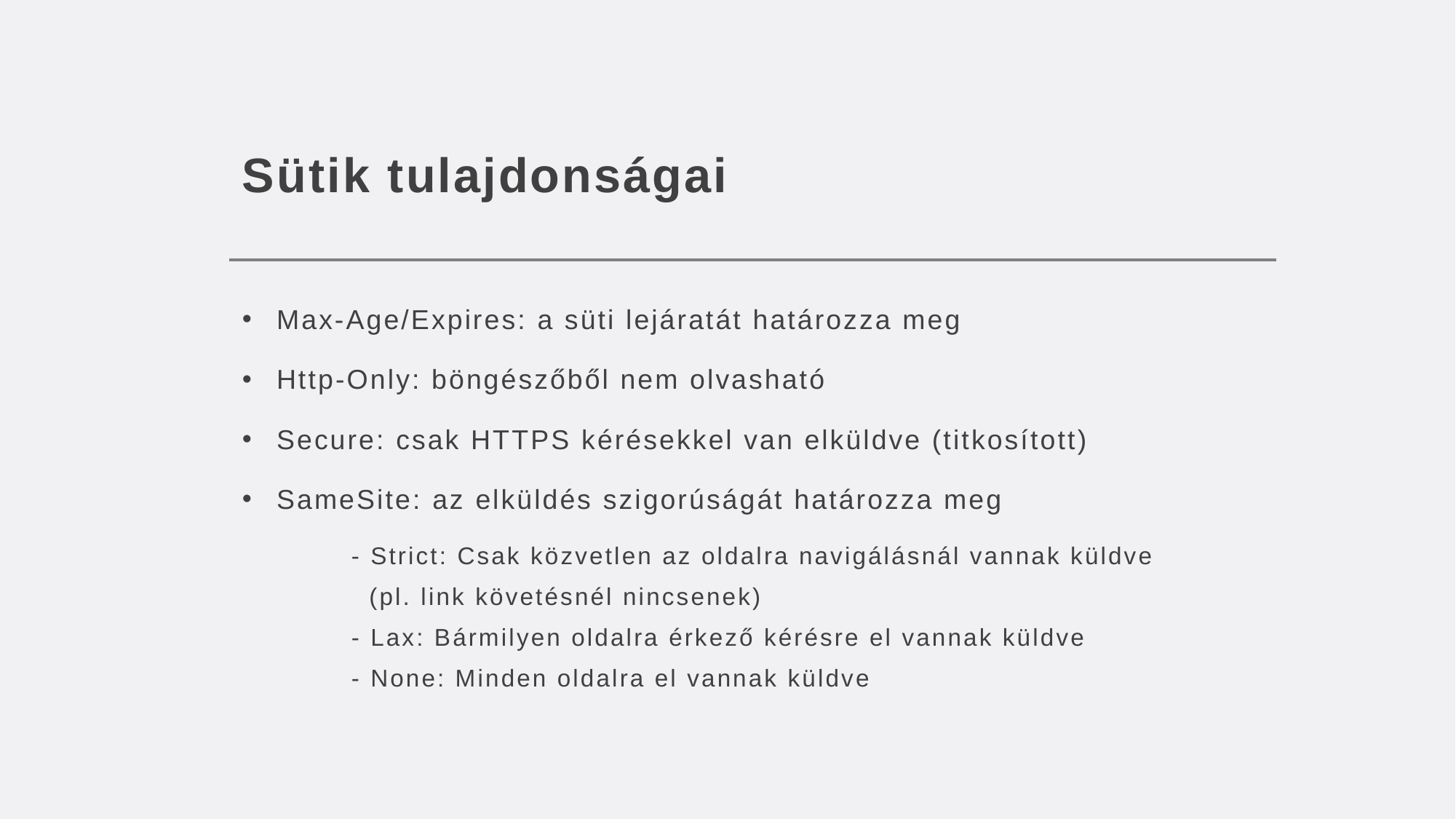

# Sütik tulajdonságai
Max-Age/Expires: a süti lejáratát határozza meg
Http-Only: böngészőből nem olvasható
Secure: csak HTTPS kérésekkel van elküldve (titkosított)
SameSite: az elküldés szigorúságát határozza meg
	- Strict: Csak közvetlen az oldalra navigálásnál vannak küldve
	  (pl. link követésnél nincsenek)
	- Lax: Bármilyen oldalra érkező kérésre el vannak küldve
	- None: Minden oldalra el vannak küldve